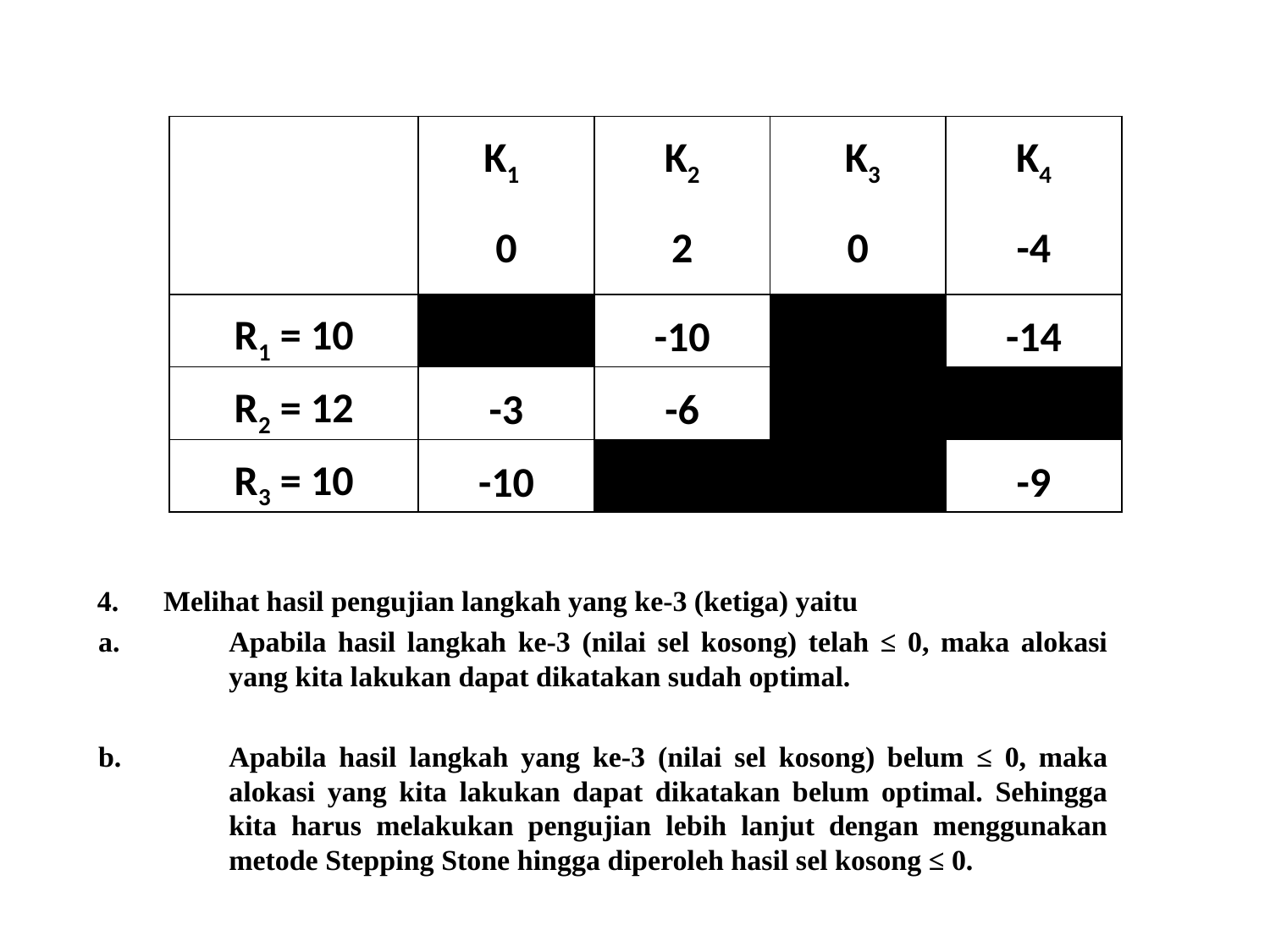

Melihat hasil pengujian langkah yang ke-3 (ketiga) yaitu
Apabila hasil langkah ke-3 (nilai sel kosong) telah ≤ 0, maka alokasi yang kita lakukan dapat dikatakan sudah optimal.

Apabila hasil langkah yang ke-3 (nilai sel kosong) belum ≤ 0, maka alokasi yang kita lakukan dapat dikatakan belum optimal. Sehingga kita harus melakukan pengujian lebih lanjut dengan menggunakan metode Stepping Stone hingga diperoleh hasil sel kosong ≤ 0.

|  | K1 | K2 | K3 | K4 |
| --- | --- | --- | --- | --- |
|  | 0 | 2 | 0 | -4 |
| R1 = 10 |  | -10 |  | -14 |
| R2 = 12 | -3 | -6 |  |  |
| R3 = 10 | -10 |  |  | -9 |